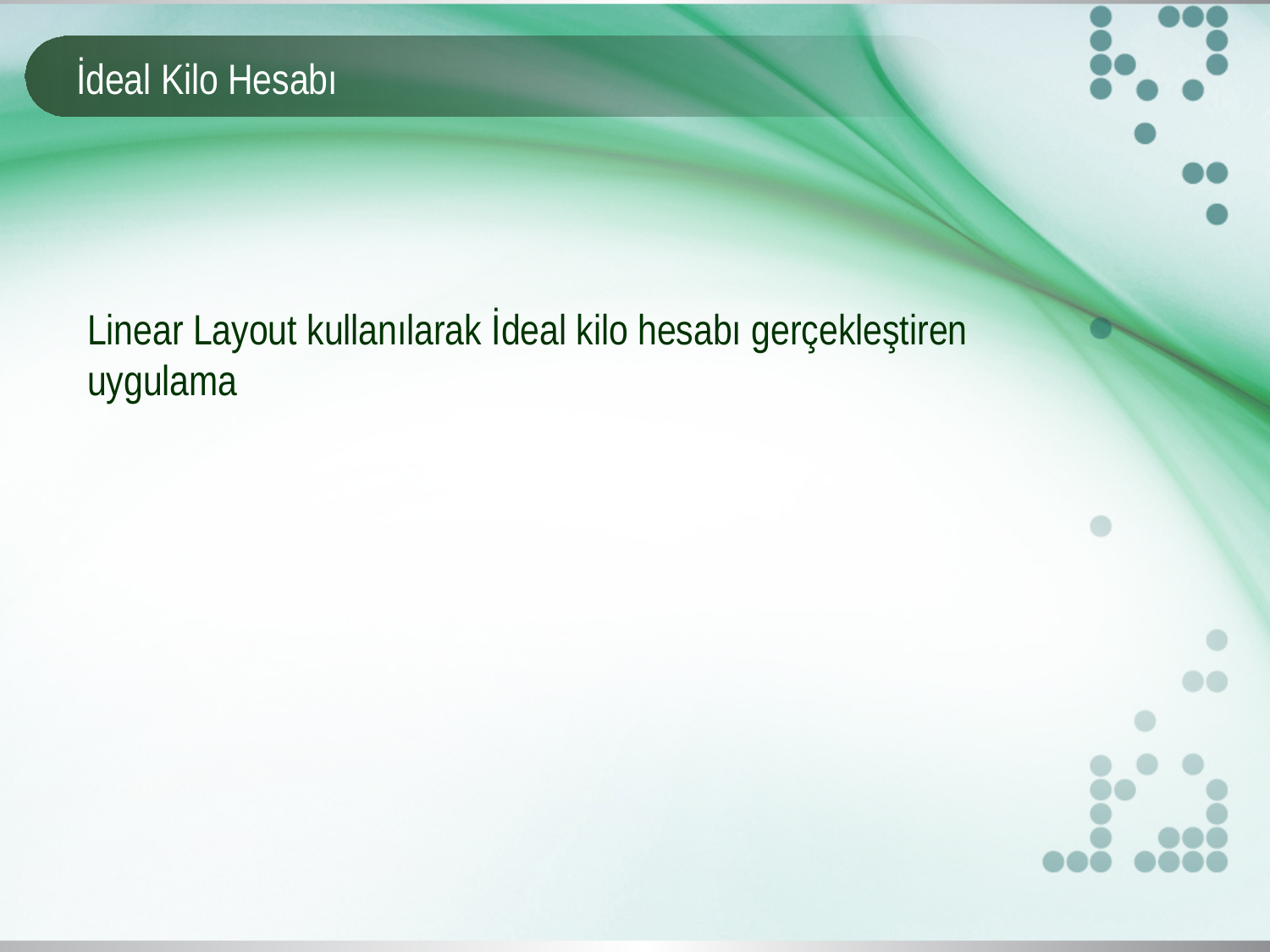

# İdeal Kilo Hesabı
Linear Layout kullanılarak İdeal kilo hesabı gerçekleştiren uygulama